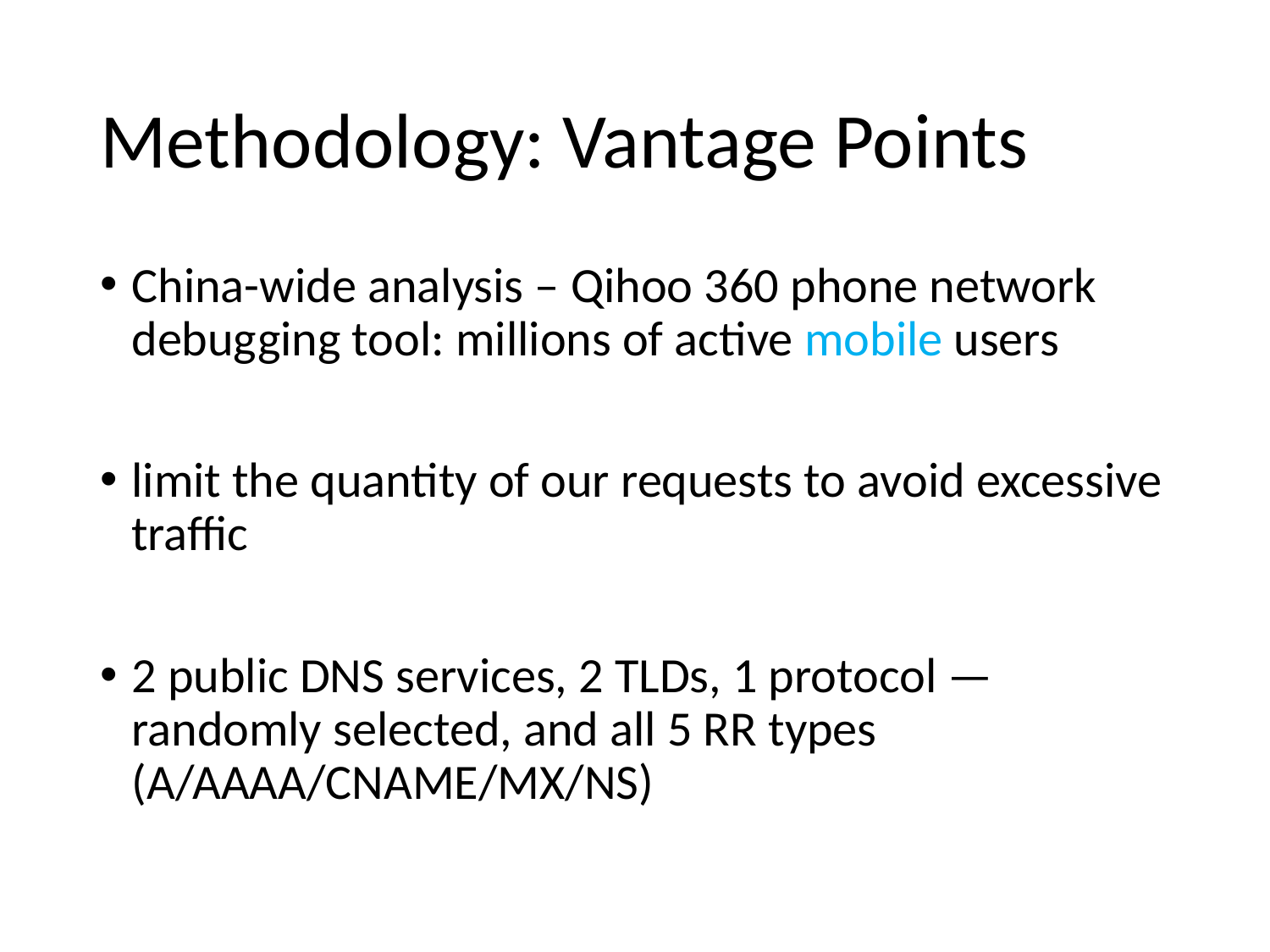

# Methodology: Vantage Points

China-wide analysis – Qihoo 360 phone network debugging tool: millions of active mobile users

limit the quantity of our requests to avoid excessive traffic

2 public DNS services, 2 TLDs, 1 protocol — randomly selected, and all 5 RR types (A/AAAA/CNAME/MX/NS)